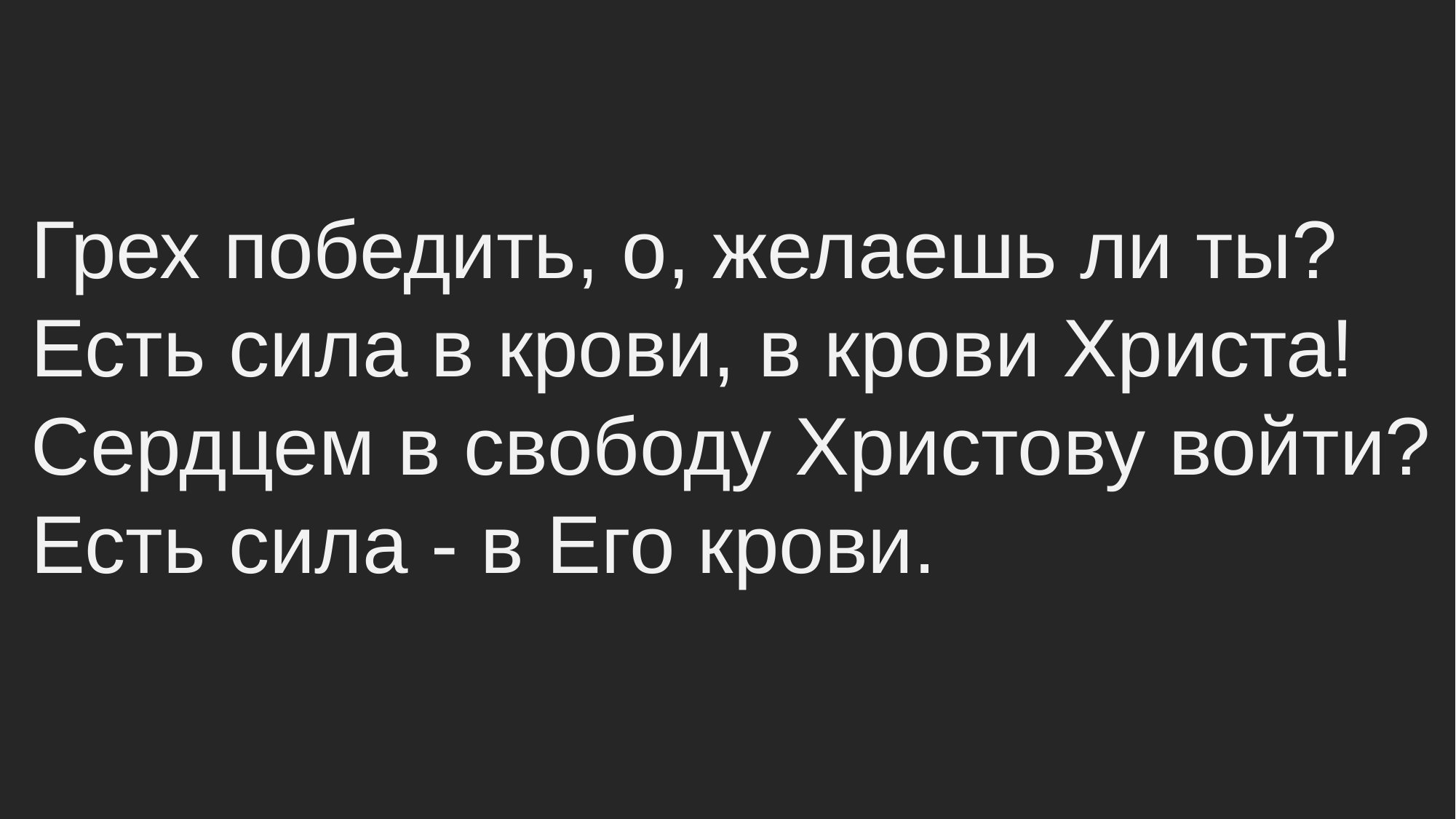

Грех победить, о, желаешь ли ты?
Есть сила в крови, в крови Христа!
Сердцем в свободу Христову войти?
Есть сила - в Его крови.